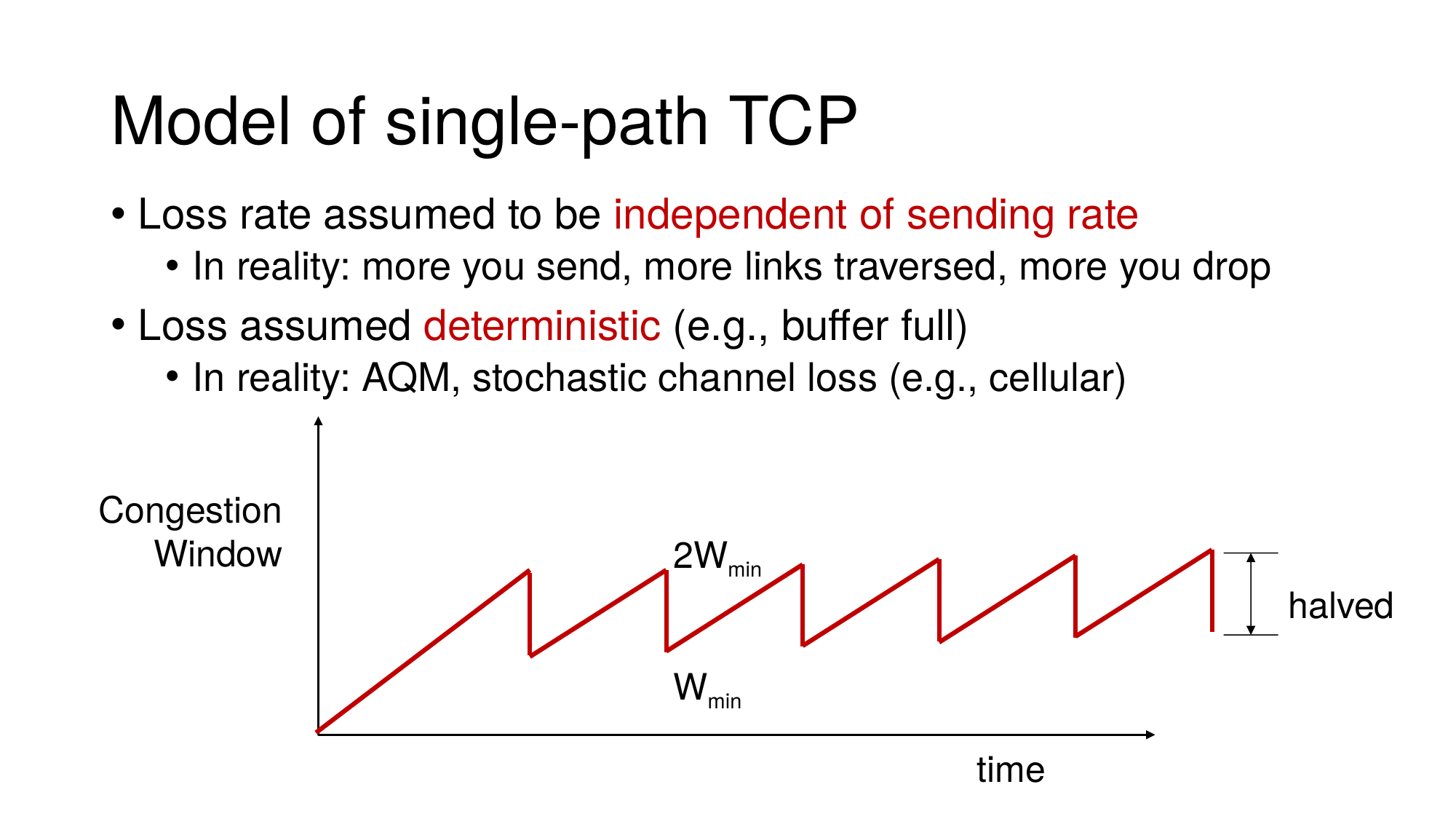

# Model of single-path TCP
Loss rate assumed to be independent of sending rate
In reality: more you send, more links traversed, more you drop
Loss assumed deterministic (e.g., buffer full)
In reality: AQM, stochastic channel loss (e.g., cellular)

Congestion
Window
2Wmin

halved

Wmin
time